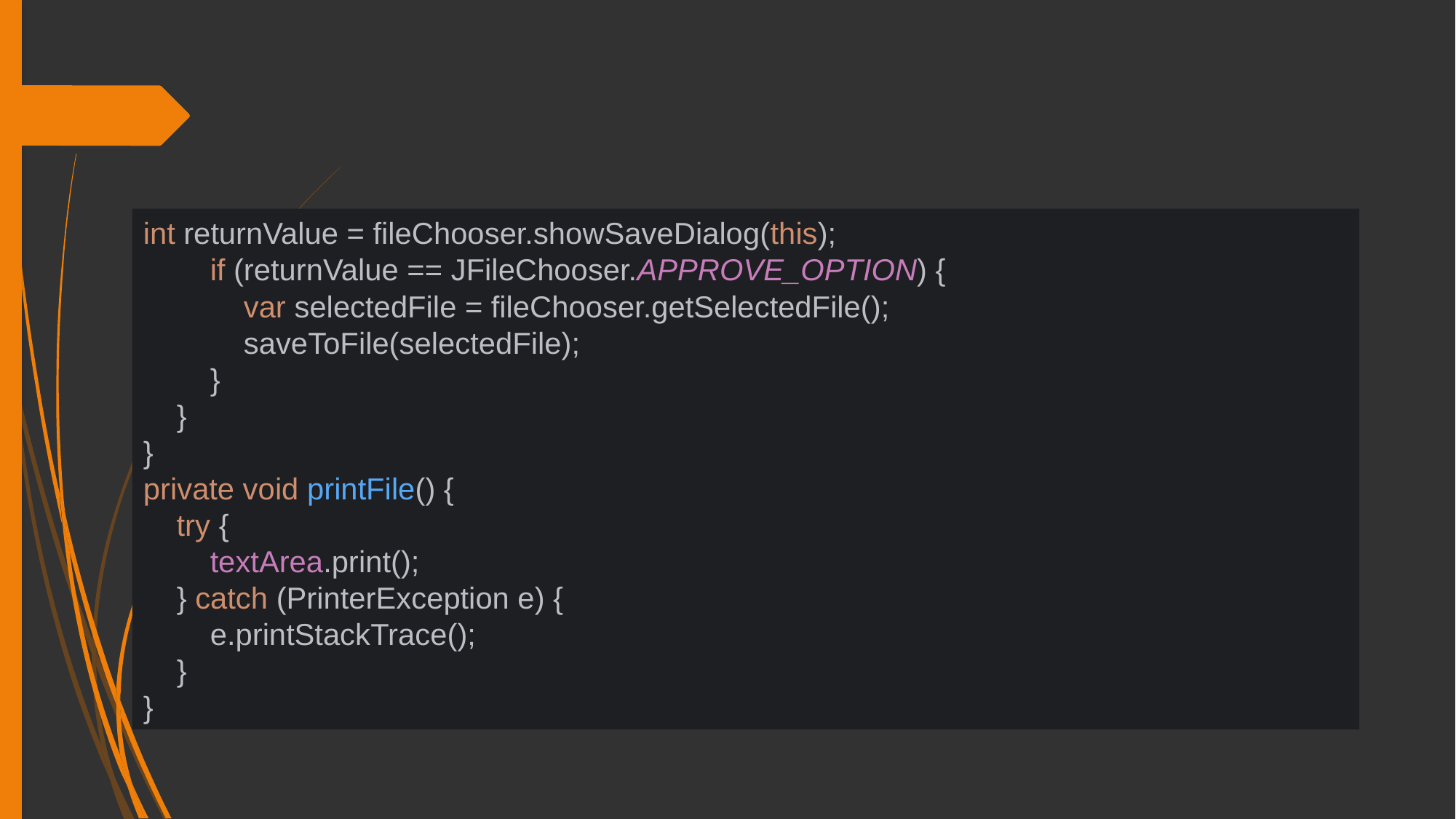

int returnValue = fileChooser.showSaveDialog(this);
        if (returnValue == JFileChooser.APPROVE_OPTION) {
            var selectedFile = fileChooser.getSelectedFile();
            saveToFile(selectedFile);
        }
    }
}
private void printFile() {
    try {
        textArea.print();
    } catch (PrinterException e) {
        e.printStackTrace();
    }
}